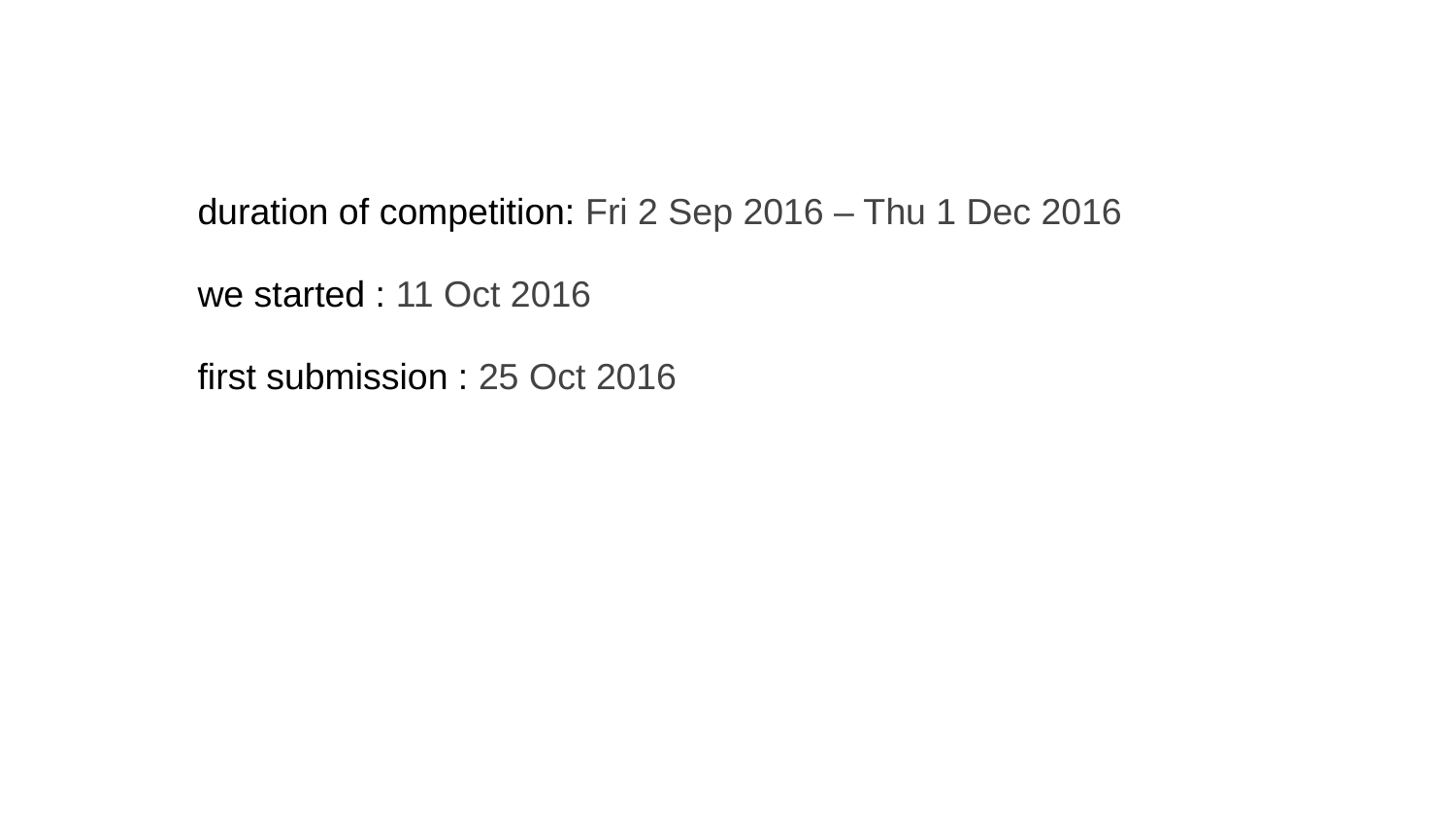

duration of competition: Fri 2 Sep 2016 – Thu 1 Dec 2016
we started : 11 Oct 2016
first submission : 25 Oct 2016